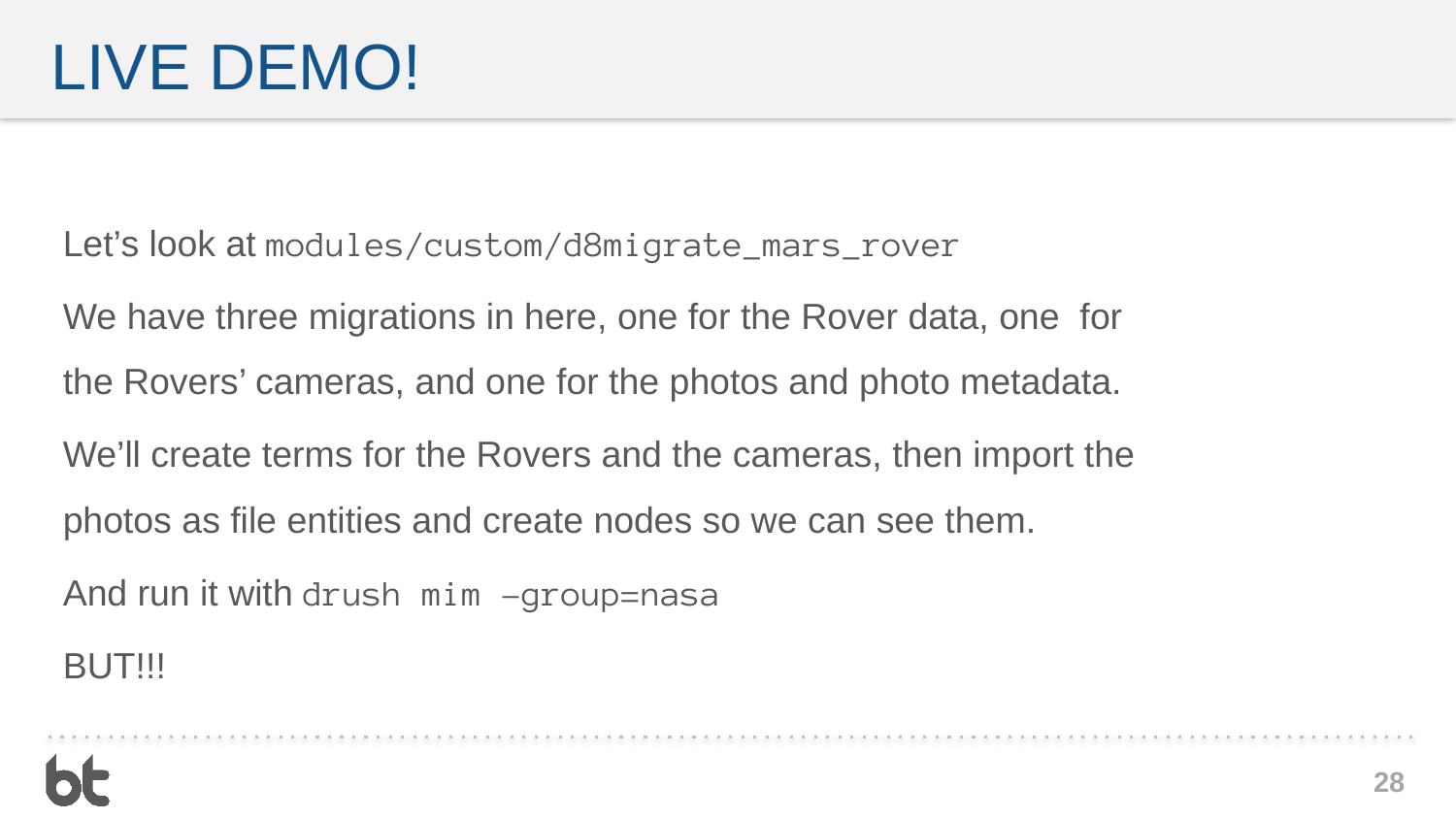

# Live demo!
Let’s look at modules/custom/d8migrate_mars_rover
We have three migrations in here, one for the Rover data, one  for the Rovers’ cameras, and one for the photos and photo metadata.
We’ll create terms for the Rovers and the cameras, then import the photos as file entities and create nodes so we can see them.
And run it with drush mim –group=nasa
BUT!!!
28